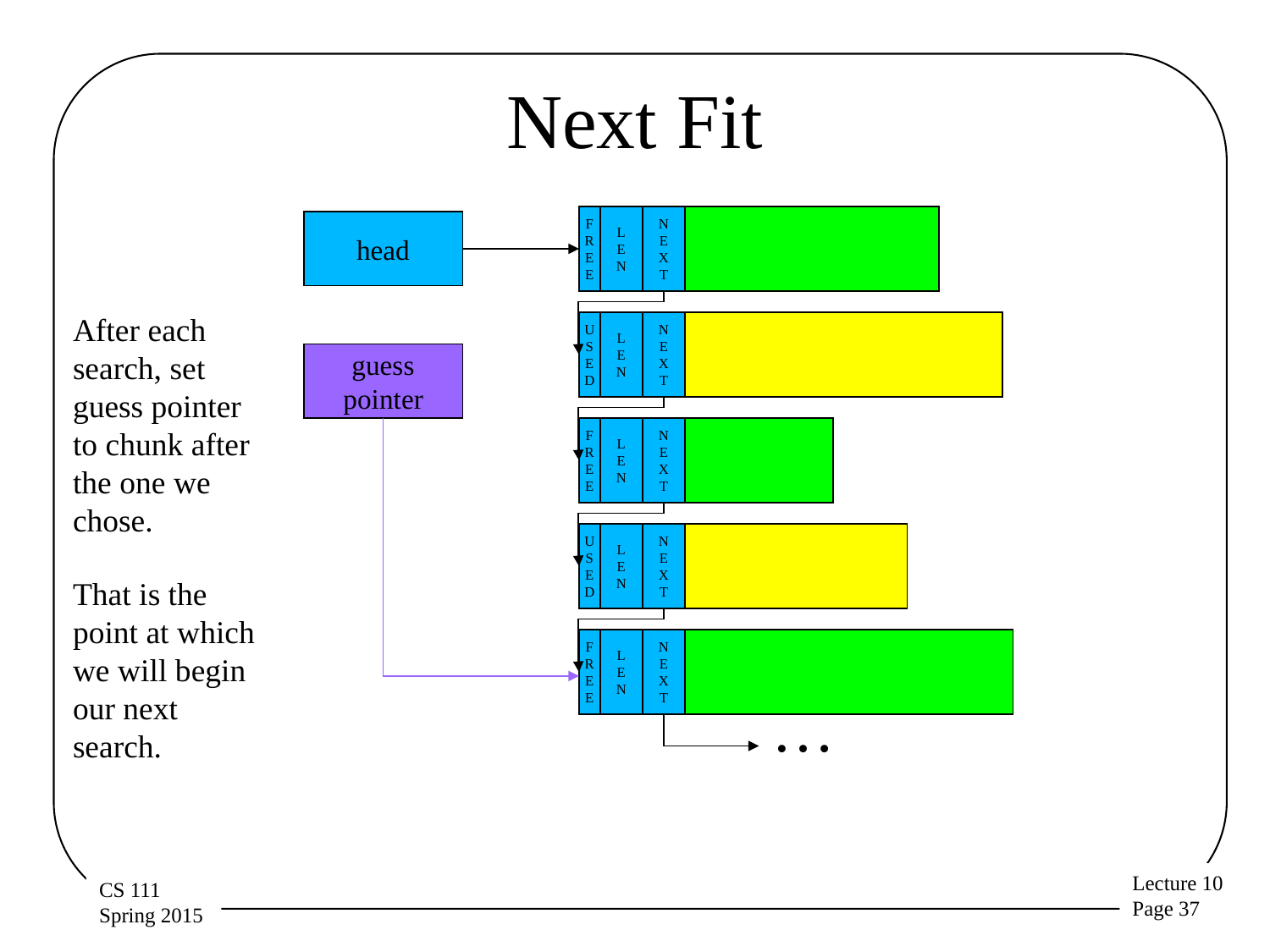

# Next Fit
F
R
E
E
L
E
N
N
E
X
T

head

After each search, set guess pointer to chunk after the one we chose.
U
S
E
D
L
E
N
N
E
X
T

guess
pointer
F
R
E
E
L
E
N
N
E
X
T

U
S
E
D
L
E
N
N
E
X
T

That is the point at which we will begin our next search.
F
R
E
E
L
E
N
N
E
X
T

…